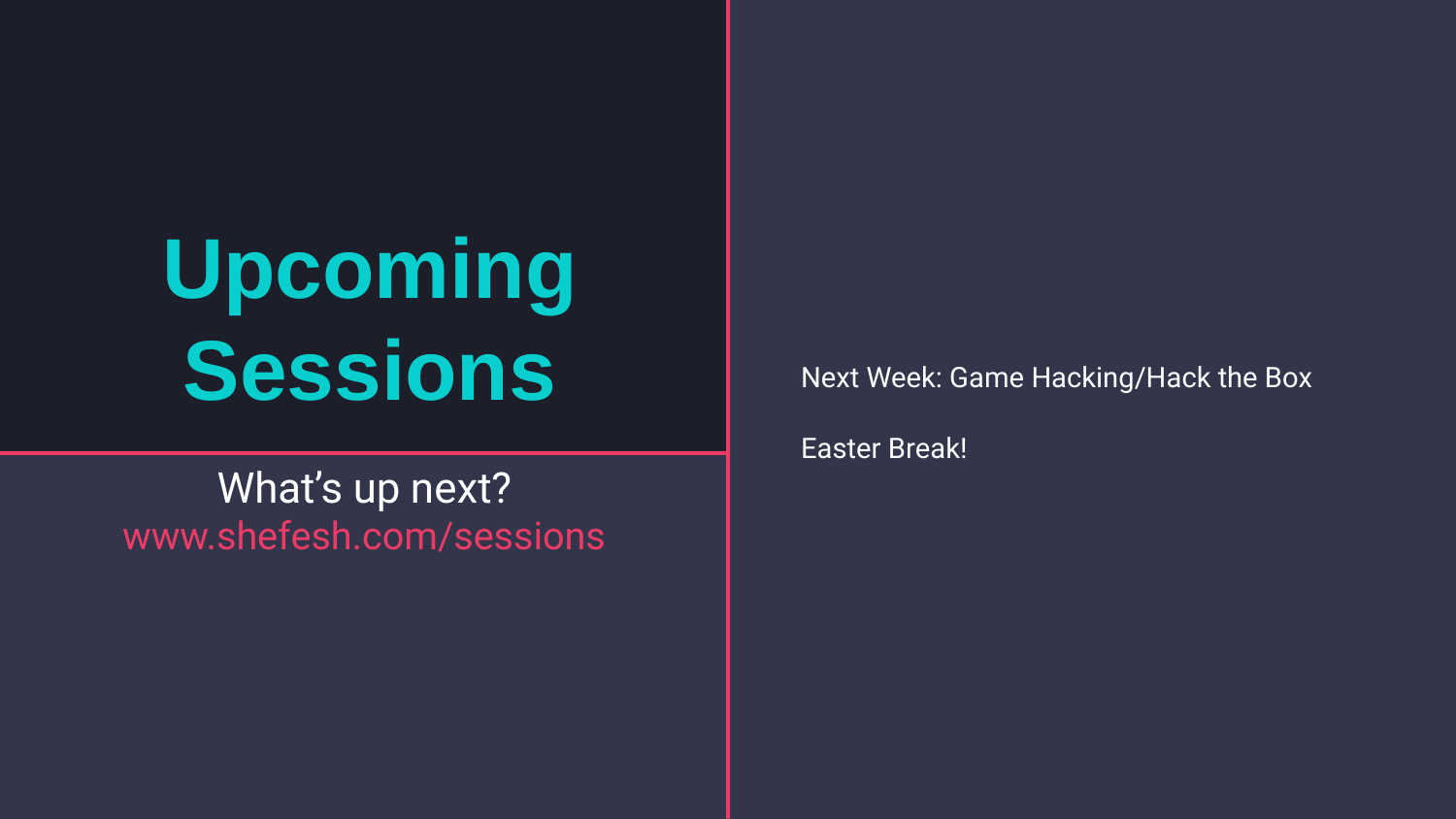

# Upcoming Sessions
Next Week: Game Hacking/Hack the Box
Easter Break!
What’s up next?
www.shefesh.com/sessions